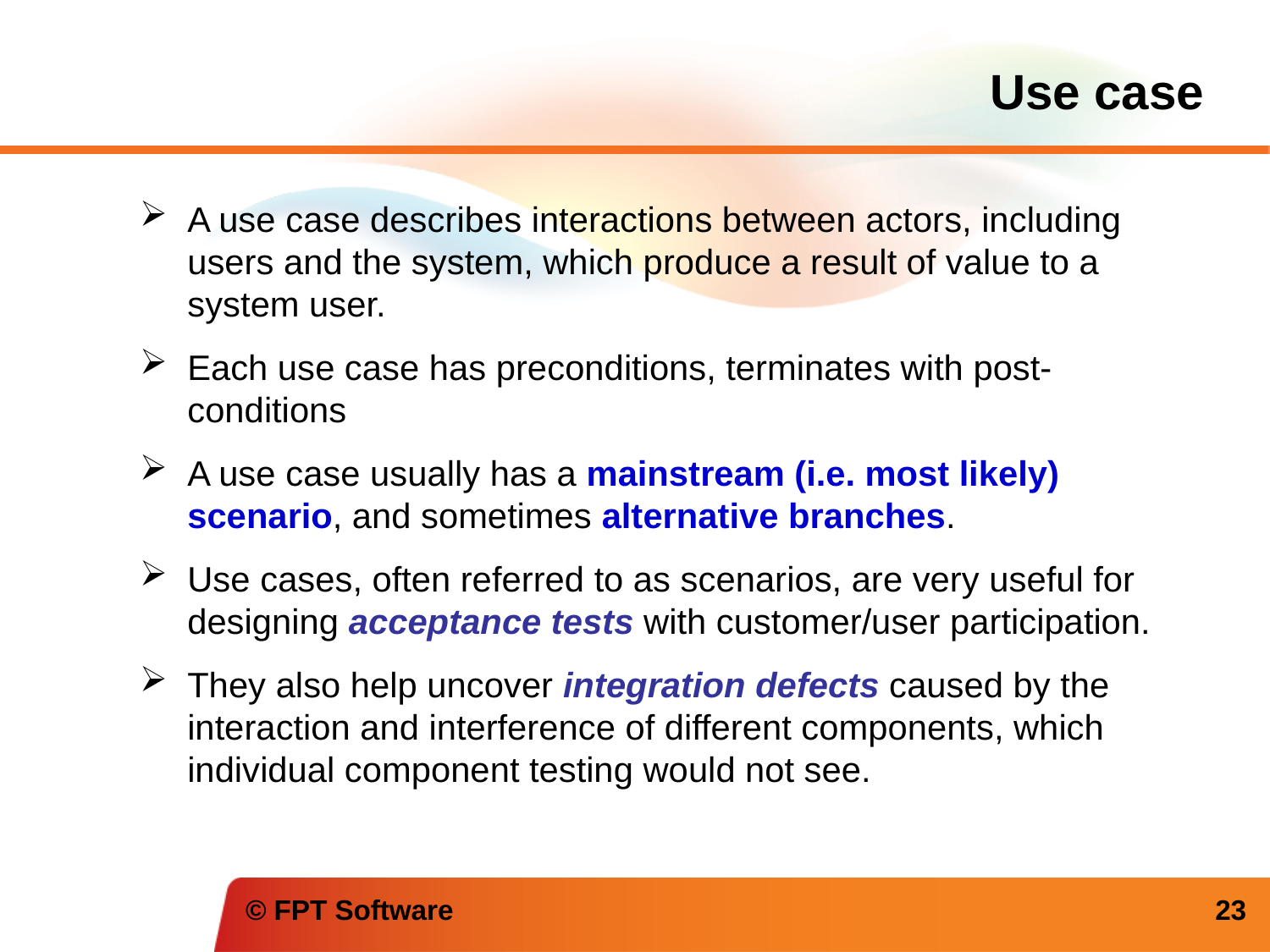

# Use case
A use case describes interactions between actors, including users and the system, which produce a result of value to a system user.
Each use case has preconditions, terminates with post-conditions
A use case usually has a mainstream (i.e. most likely) scenario, and sometimes alternative branches.
Use cases, often referred to as scenarios, are very useful for designing acceptance tests with customer/user participation.
They also help uncover integration defects caused by the interaction and interference of different components, which individual component testing would not see.